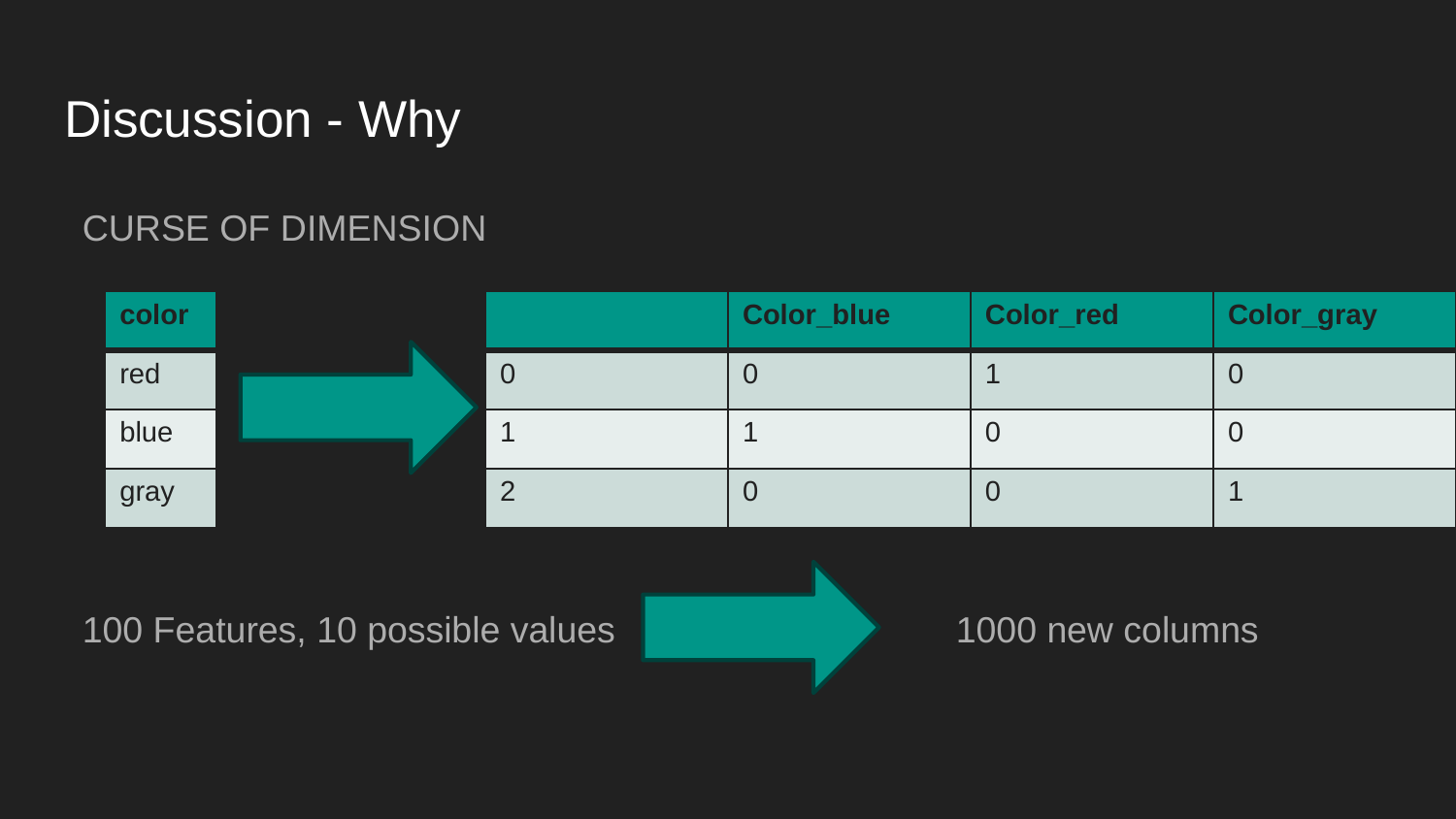

# Discussion - Why
CURSE OF DIMENSION

100 Features, 10 possible values 			1000 new columns
| color |
| --- |
| red |
| blue |
| gray |
|  | Color\_blue | Color\_red | Color\_gray |
| --- | --- | --- | --- |
| 0 | 0 | 1 | 0 |
| 1 | 1 | 0 | 0 |
| 2 | 0 | 0 | 1 |